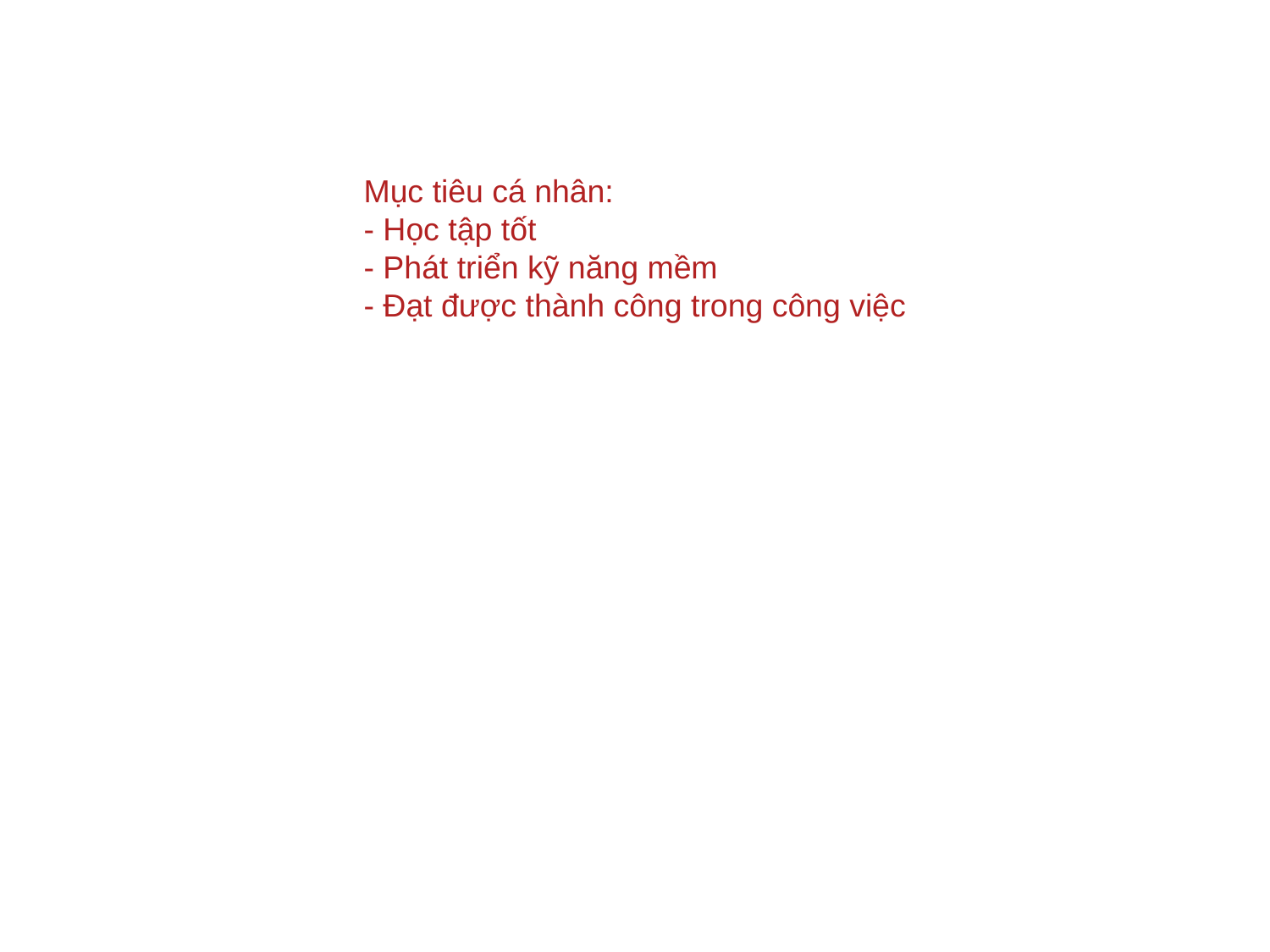

Mục tiêu cá nhân:
- Học tập tốt
- Phát triển kỹ năng mềm
- Đạt được thành công trong công việc